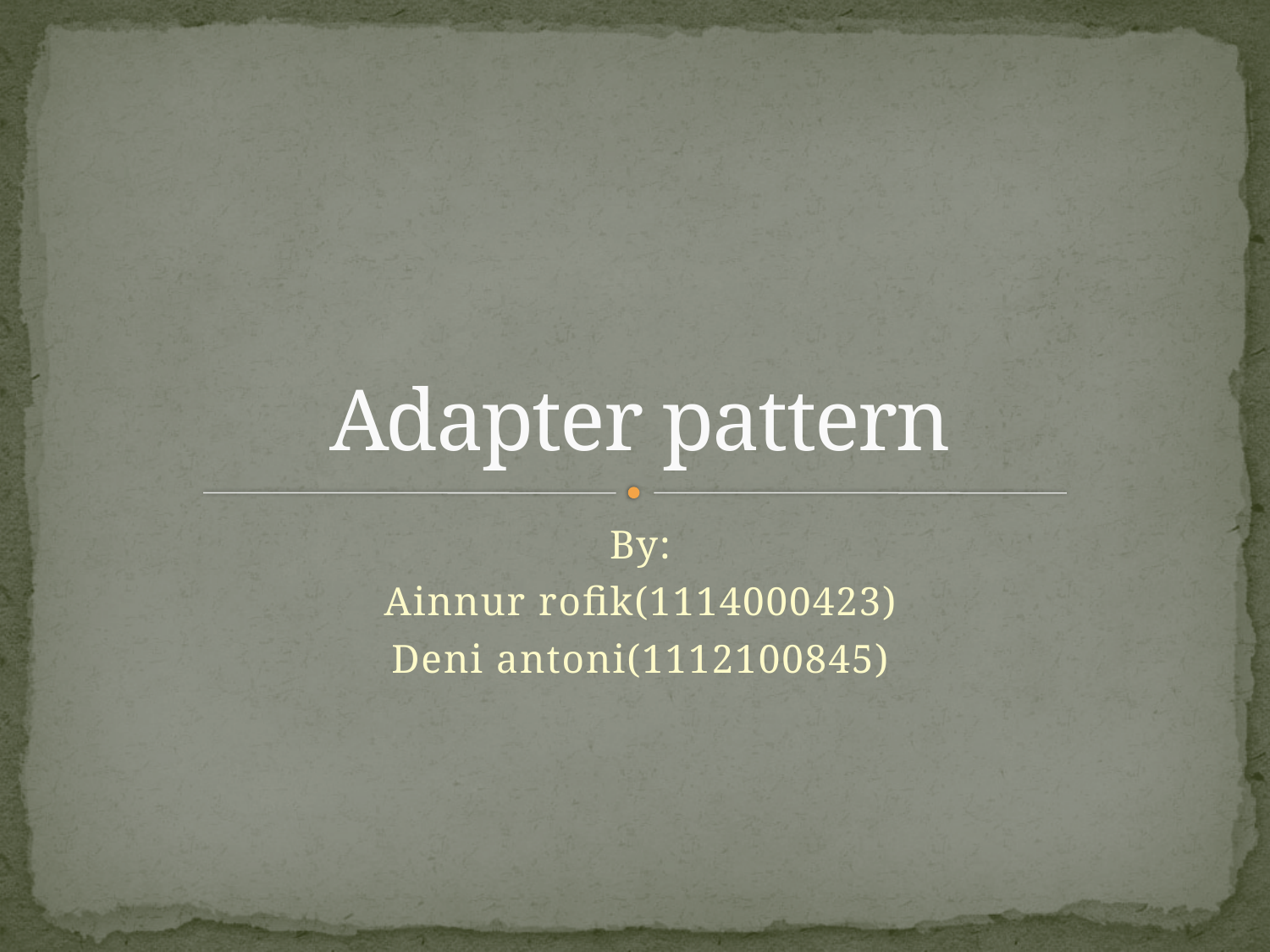

# Adapter pattern
By:
Ainnur rofik(1114000423)
Deni antoni(1112100845)